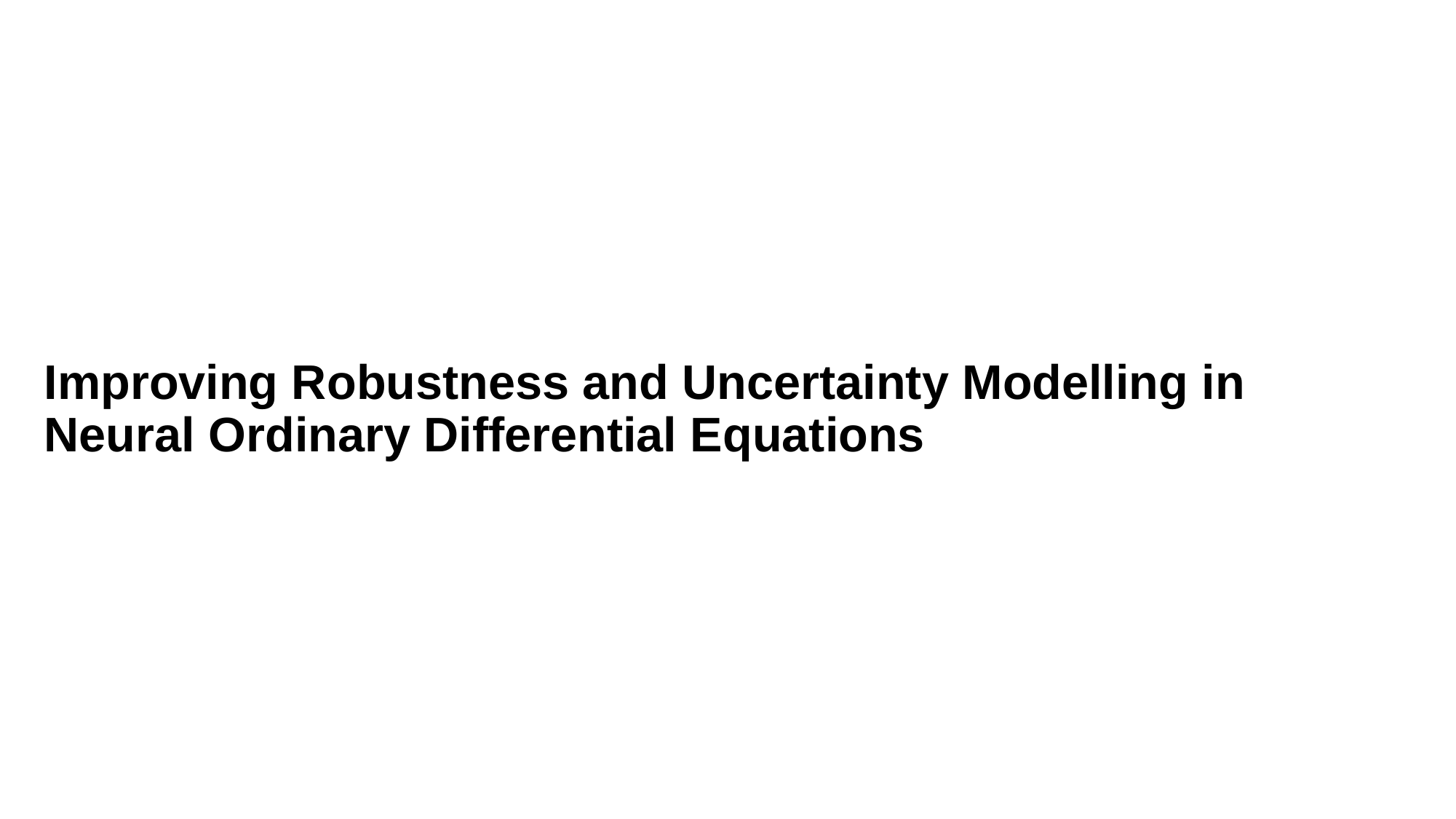

# Improving Robustness and Uncertainty Modelling in Neural Ordinary Differential Equations